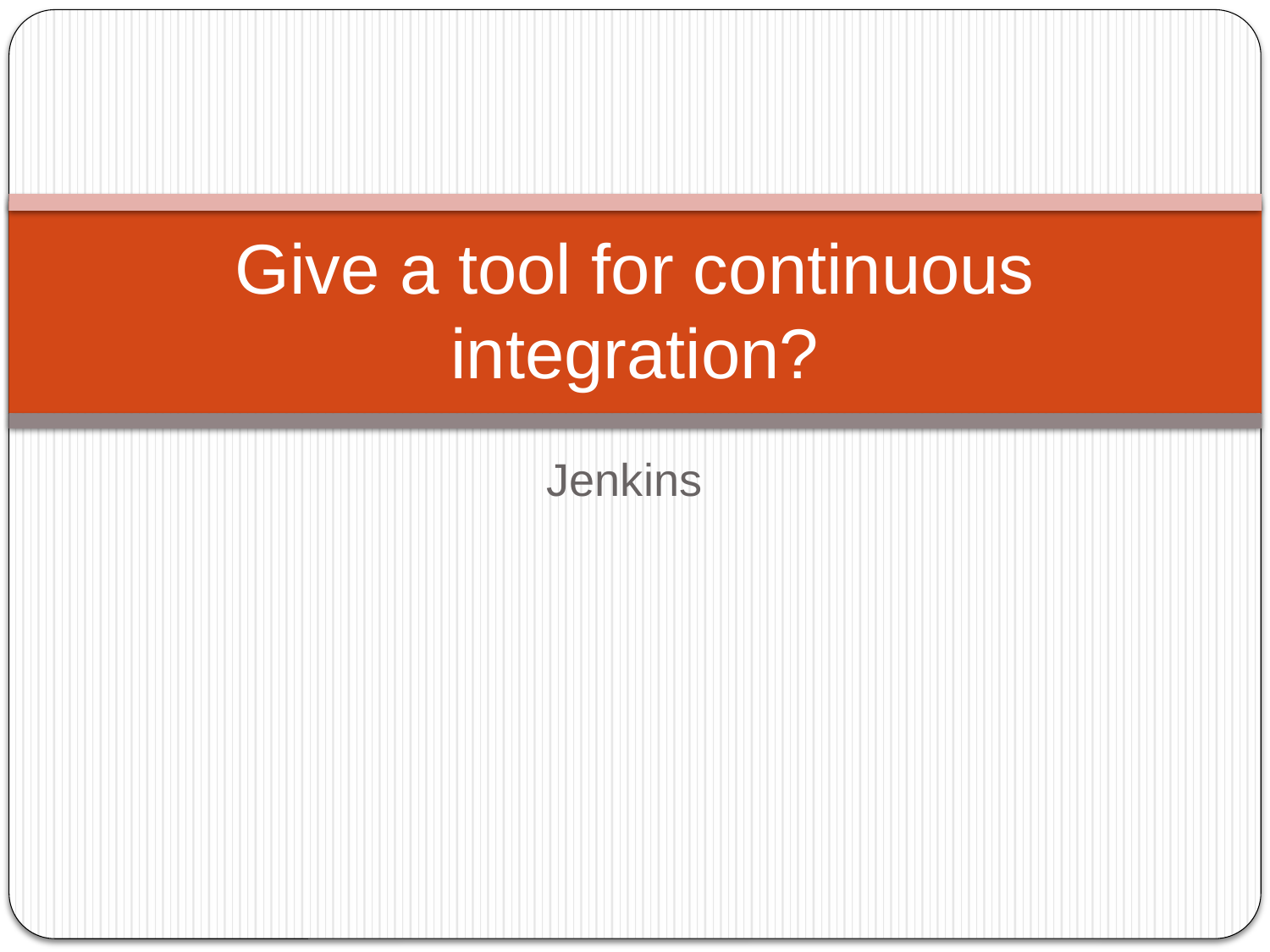

# Give a tool for continuous integration?
Jenkins